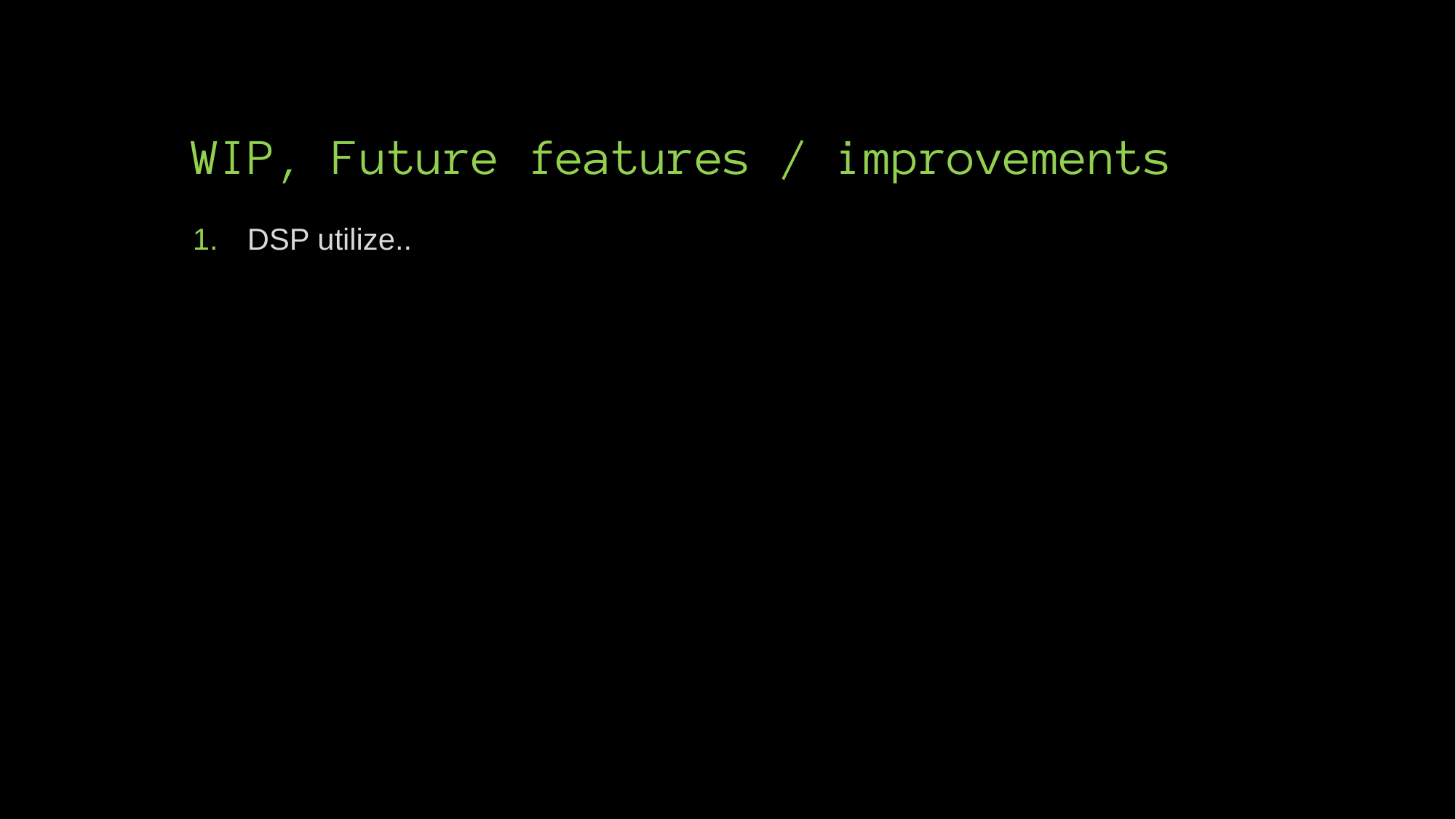

# WIP, Future features / improvements
DSP utilize..